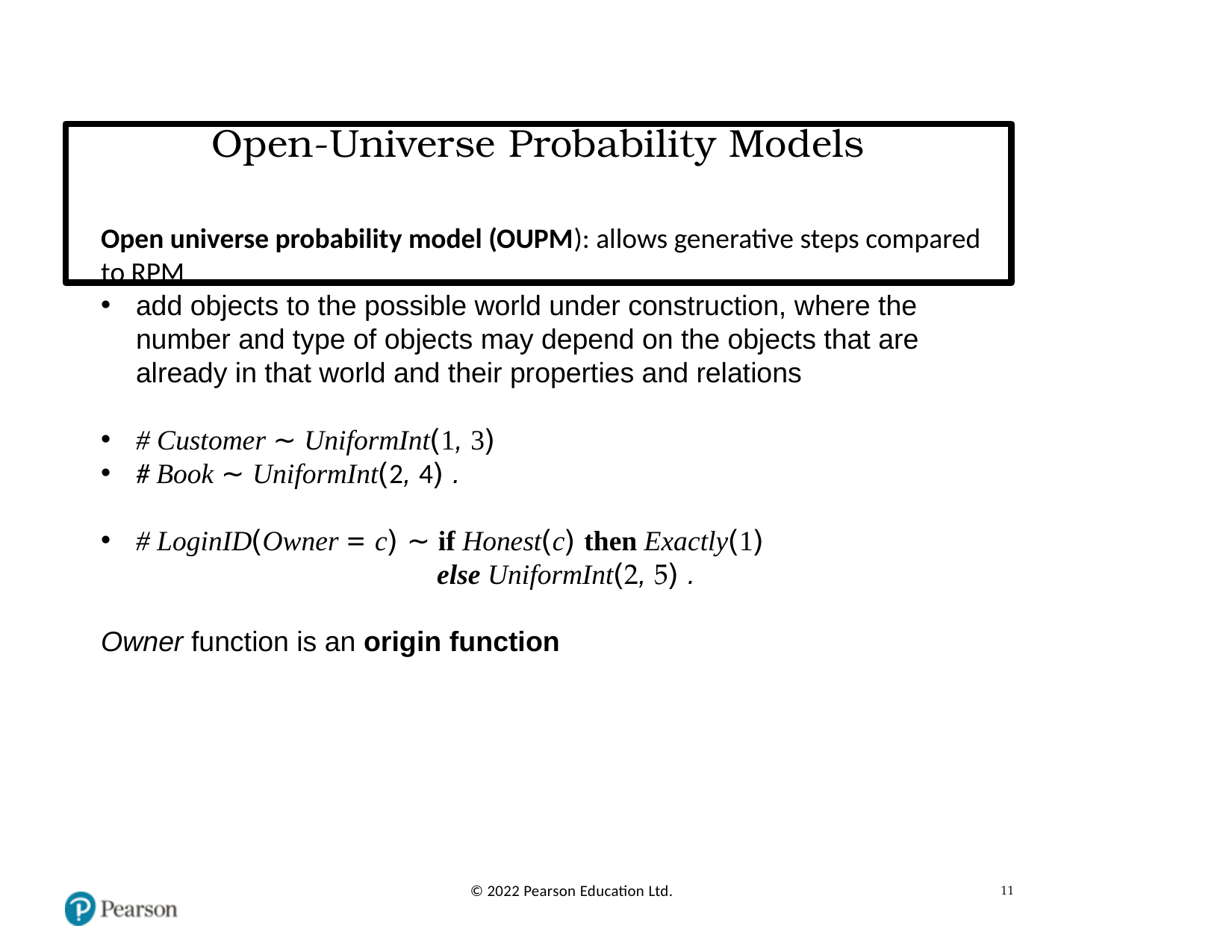

# Open-Universe Probability Models
Open universe probability model (OUPM): allows generative steps compared to RPM
add objects to the possible world under construction, where the number and type of objects may depend on the objects that are already in that world and their properties and relations

# Customer ∼ UniformInt(1, 3)
# Book ∼ UniformInt(2, 4) .

# LoginID(Owner = c) ∼ if Honest(c) then Exactly(1)
			else UniformInt(2, 5) .

Owner function is an origin function

11